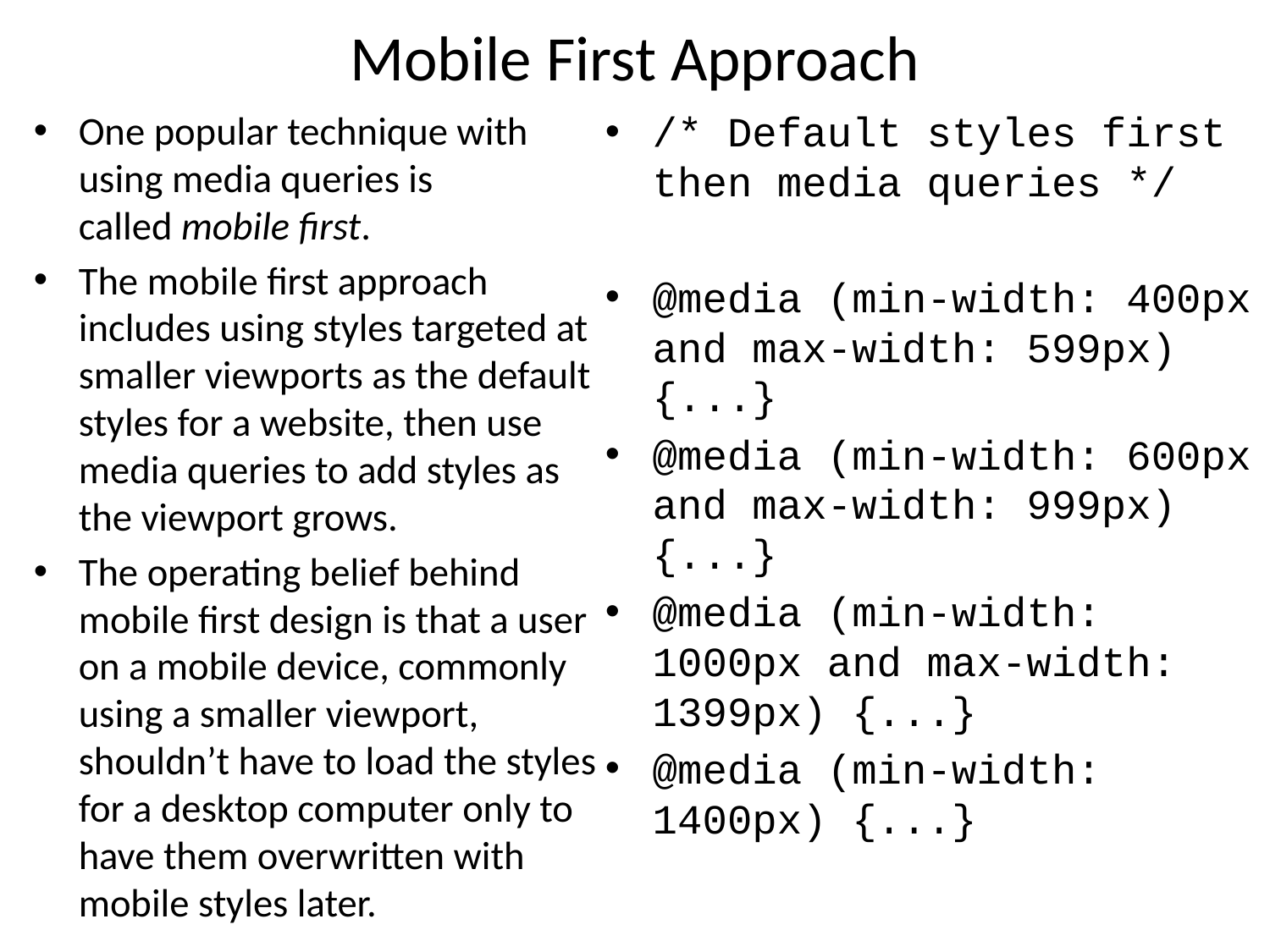

# Mobile First Approach
One popular technique with using media queries is called mobile first.
The mobile first approach includes using styles targeted at smaller viewports as the default styles for a website, then use media queries to add styles as the viewport grows.
The operating belief behind mobile first design is that a user on a mobile device, commonly using a smaller viewport, shouldn’t have to load the styles for a desktop computer only to have them overwritten with mobile styles later.
/* Default styles first then media queries */

@media (min-width: 400px and max-width: 599px) {...}
@media (min-width: 600px and max-width: 999px) {...}
@media (min-width: 1000px and max-width: 1399px) {...}
@media (min-width: 1400px) {...}